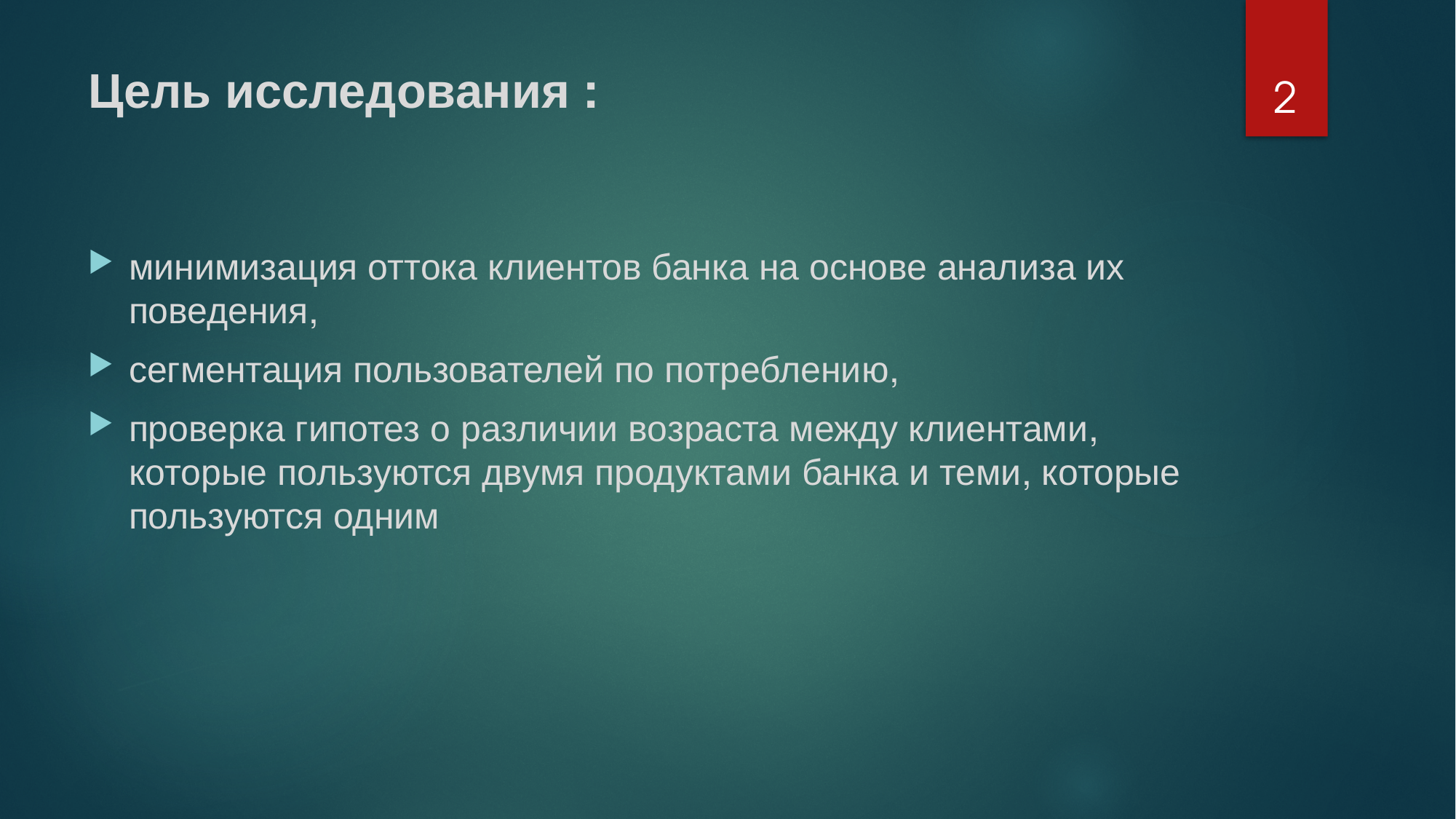

2
# Цель исследования :
минимизация оттока клиентов банка на основе анализа их поведения,
сегментация пользователей по потреблению,
проверка гипотез о различии возраста между клиентами, которые пользуются двумя продуктами банка и теми, которые пользуются одним